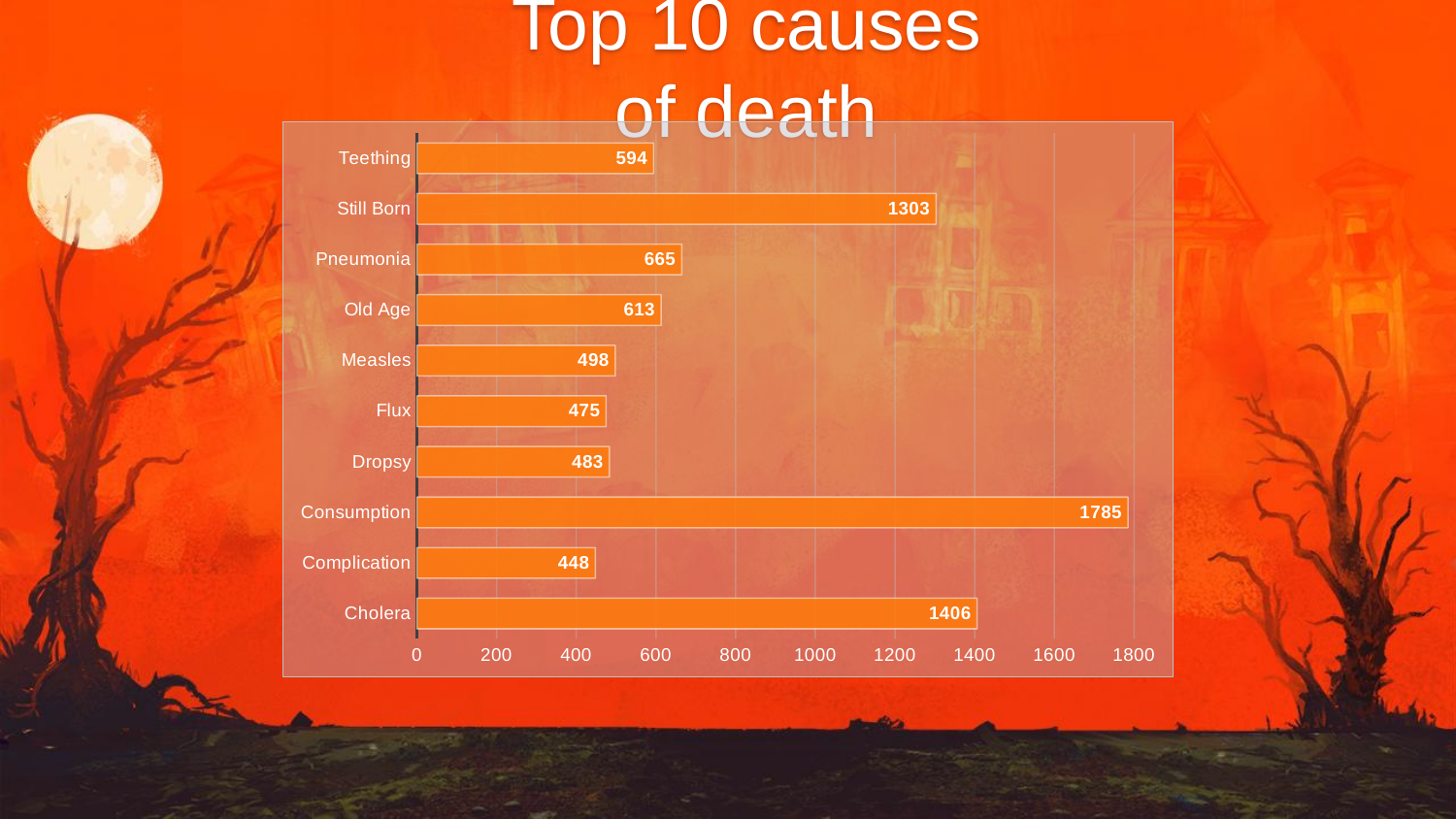

Top 10 causes of death

### Chart

| Category | Total |
|---|---|
| Cholera | 1406.0 |
| Complication | 448.0 |
| Consumption | 1785.0 |
| Dropsy | 483.0 |
| Flux | 475.0 |
| Measles | 498.0 |
| Old Age | 613.0 |
| Pneumonia | 665.0 |
| Still Born | 1303.0 |
| Teething | 594.0 |